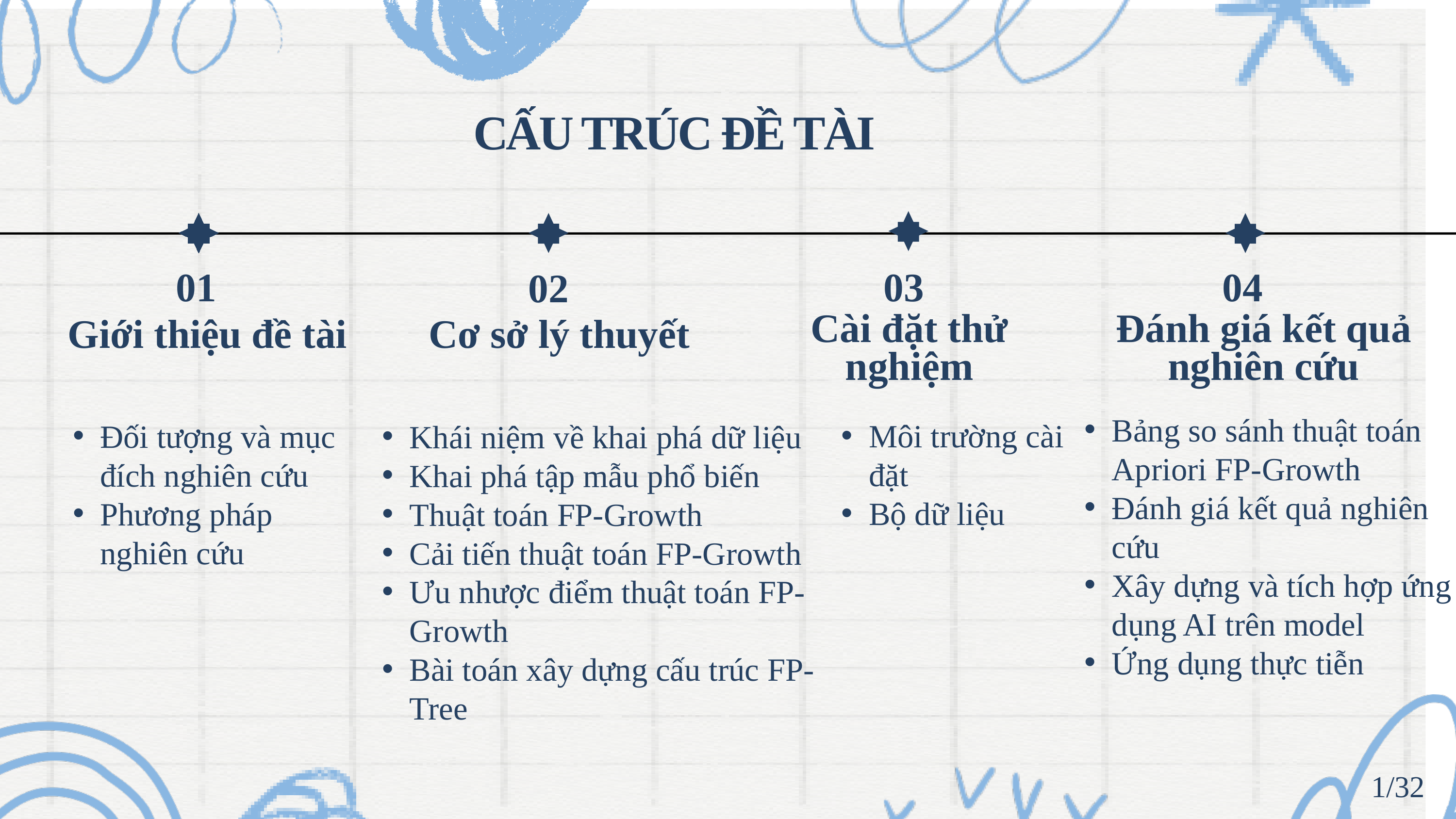

CẤU TRÚC ĐỀ TÀI

01
03
04
02
Cài đặt thử nghiệm
Đánh giá kết quả nghiên cứu
Giới thiệu đề tài
Cơ sở lý thuyết
Bảng so sánh thuật toán Apriori FP-Growth
Đánh giá kết quả nghiên cứu
Xây dựng và tích hợp ứng dụng AI trên model
Ứng dụng thực tiễn
Môi trường cài đặt
Bộ dữ liệu
Đối tượng và mục đích nghiên cứu
Phương pháp nghiên cứu
Khái niệm về khai phá dữ liệu
Khai phá tập mẫu phổ biến
Thuật toán FP-Growth
Cải tiến thuật toán FP-Growth
Ưu nhược điểm thuật toán FP-Growth
Bài toán xây dựng cấu trúc FP-Tree

1/32